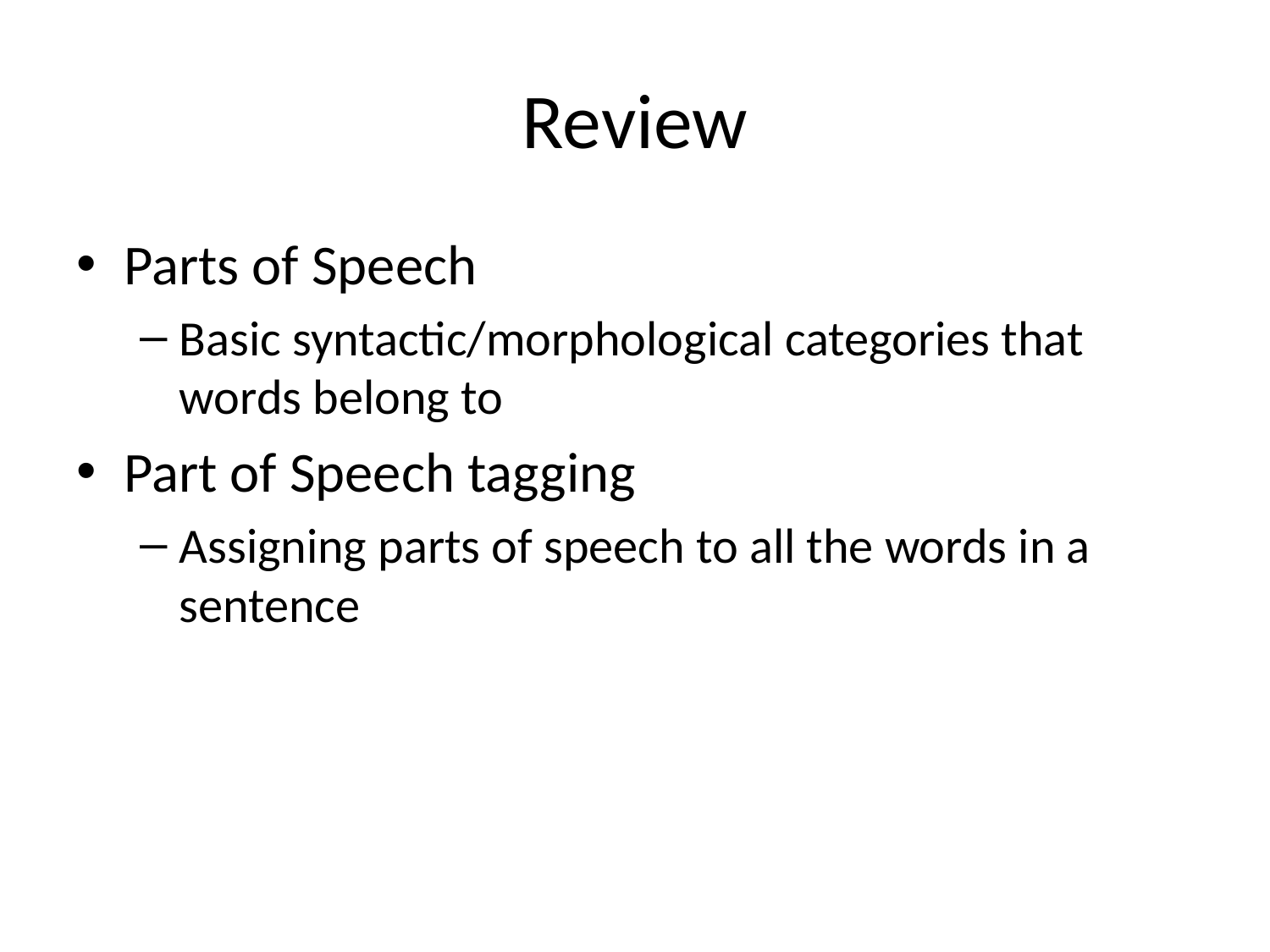

# Review
Parts of Speech
Basic syntactic/morphological categories that words belong to
Part of Speech tagging
Assigning parts of speech to all the words in a sentence